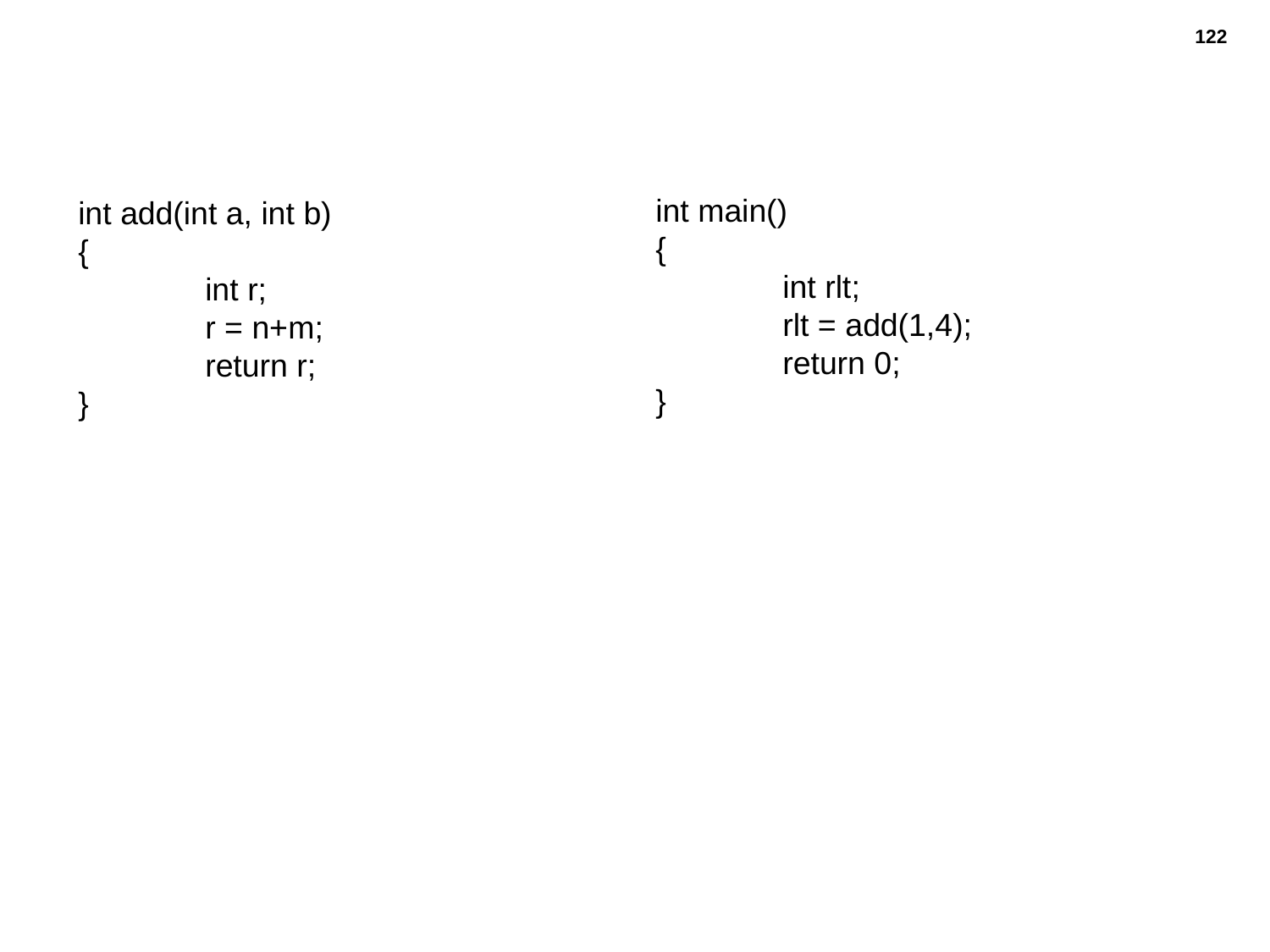

122
#
int main()
{
	int rlt;
	rlt = add(1,4);
	return 0;
}
int add(int a, int b)
{
	int r;
	r = n+m;
	return r;
}